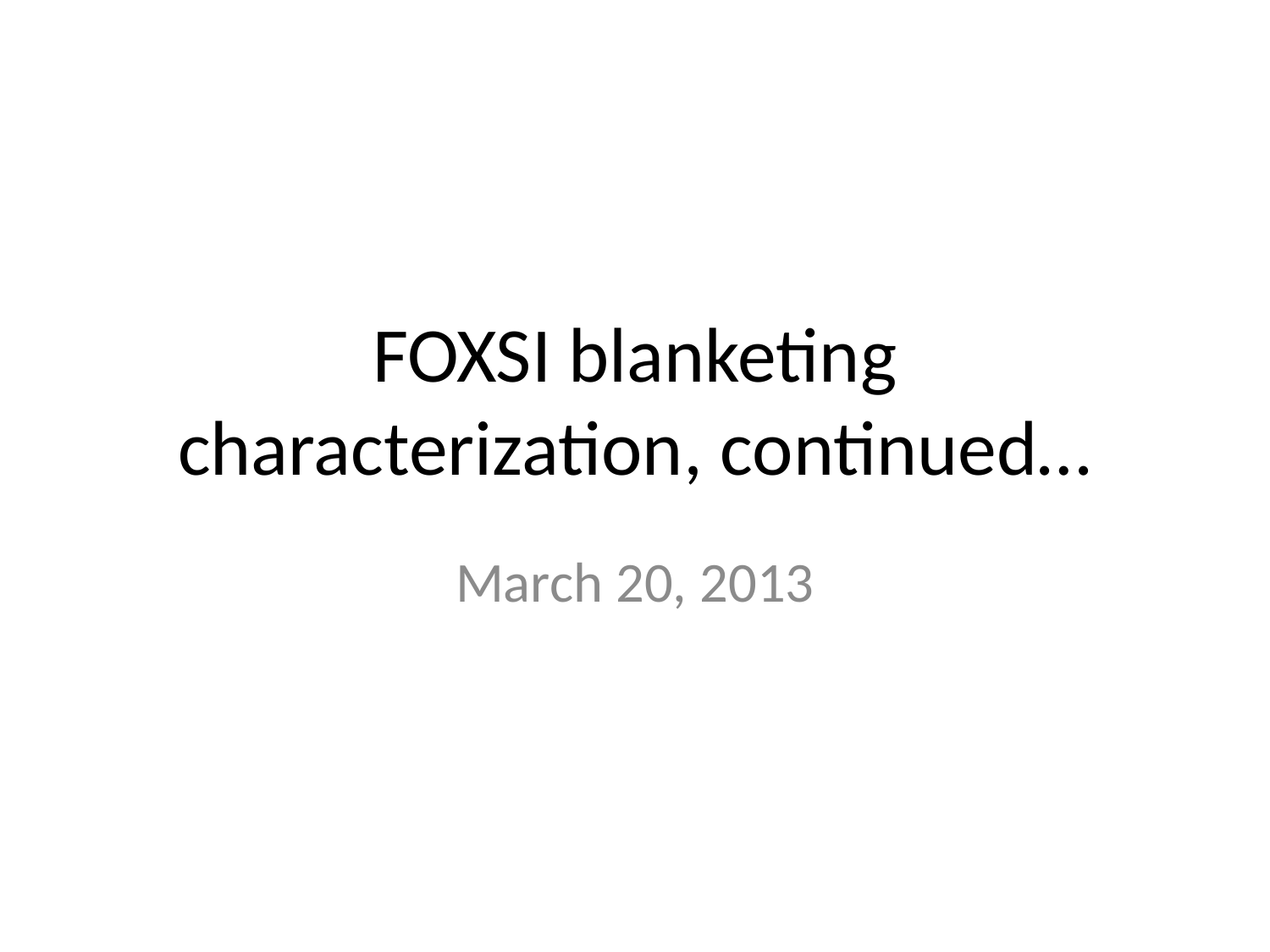

# FOXSI blanketing characterization, continued…
March 20, 2013